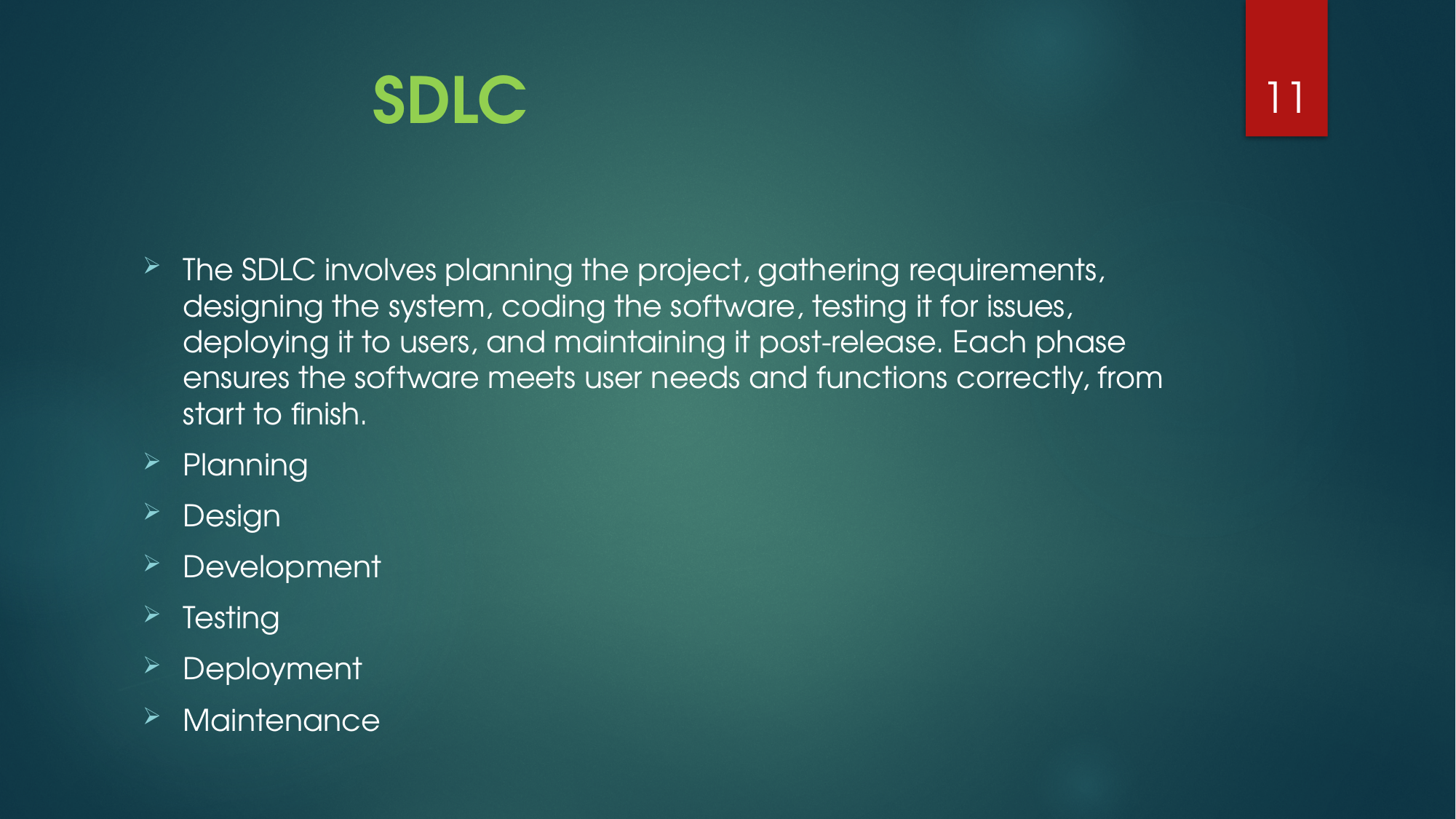

11
# SDLC
The SDLC involves planning the project, gathering requirements, designing the system, coding the software, testing it for issues, deploying it to users, and maintaining it post-release. Each phase ensures the software meets user needs and functions correctly, from start to finish.
Planning
Design
Development
Testing
Deployment
Maintenance